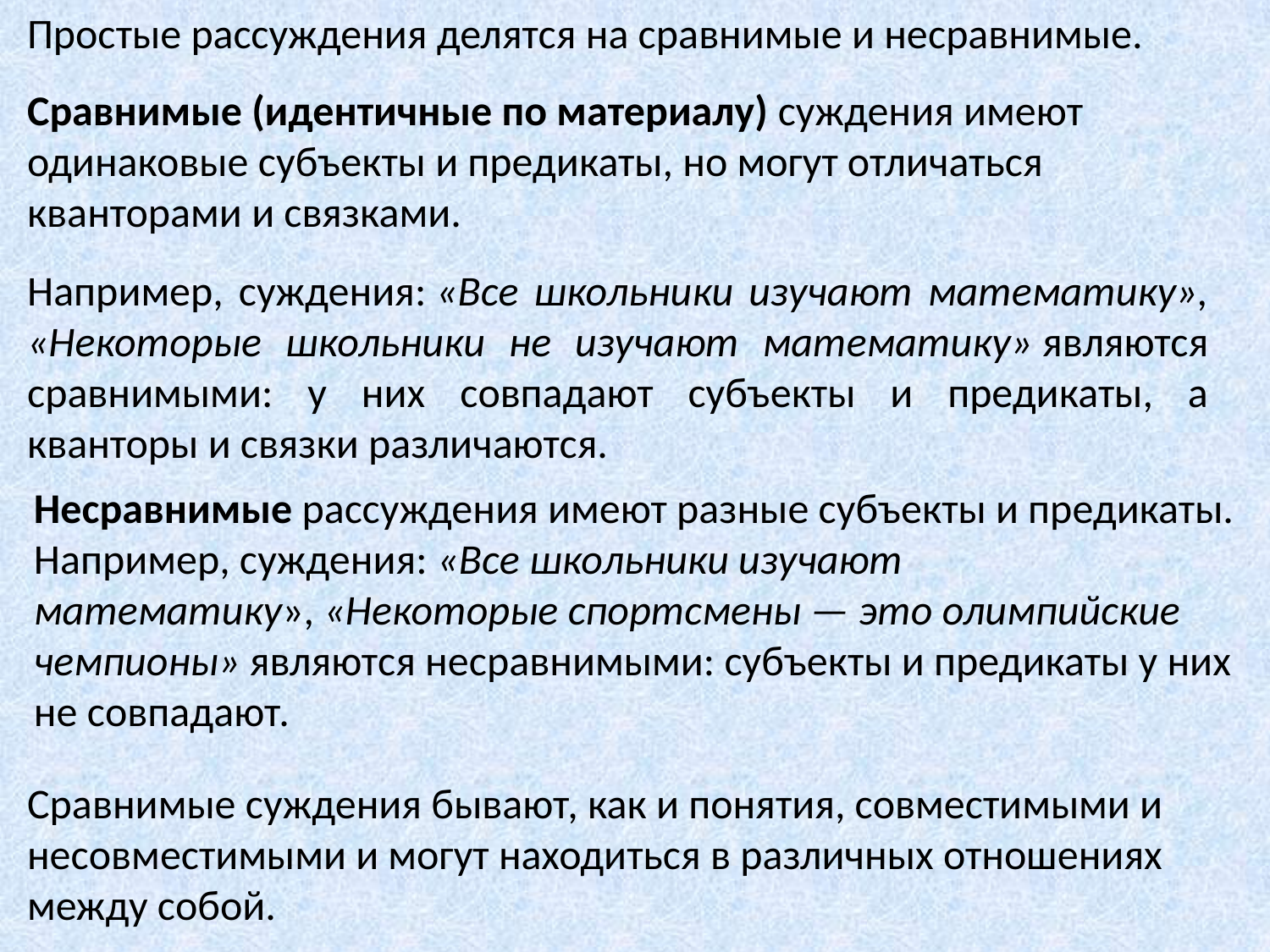

Простые рассуждения делятся на сравнимые и несравнимые.
Сравнимые (идентичные по материалу) суждения имеют одинаковые субъекты и предикаты, но могут отличаться кванторами и связками.
Например, суждения: «Все школьники изучают математику», «Некоторые школьники не изучают математику» являются сравнимыми: у них совпадают субъекты и предикаты, а кванторы и связки различаются.
Несравнимые рассуждения имеют разные субъекты и предикаты.
Например, суждения: «Все школьники изучают математику», «Некоторые спортсмены — это олимпийские чемпионы» являются несравнимыми: субъекты и предикаты у них не совпадают.
Сравнимые суждения бывают, как и понятия, совместимыми и несовместимыми и могут находиться в различных отношениях между собой.